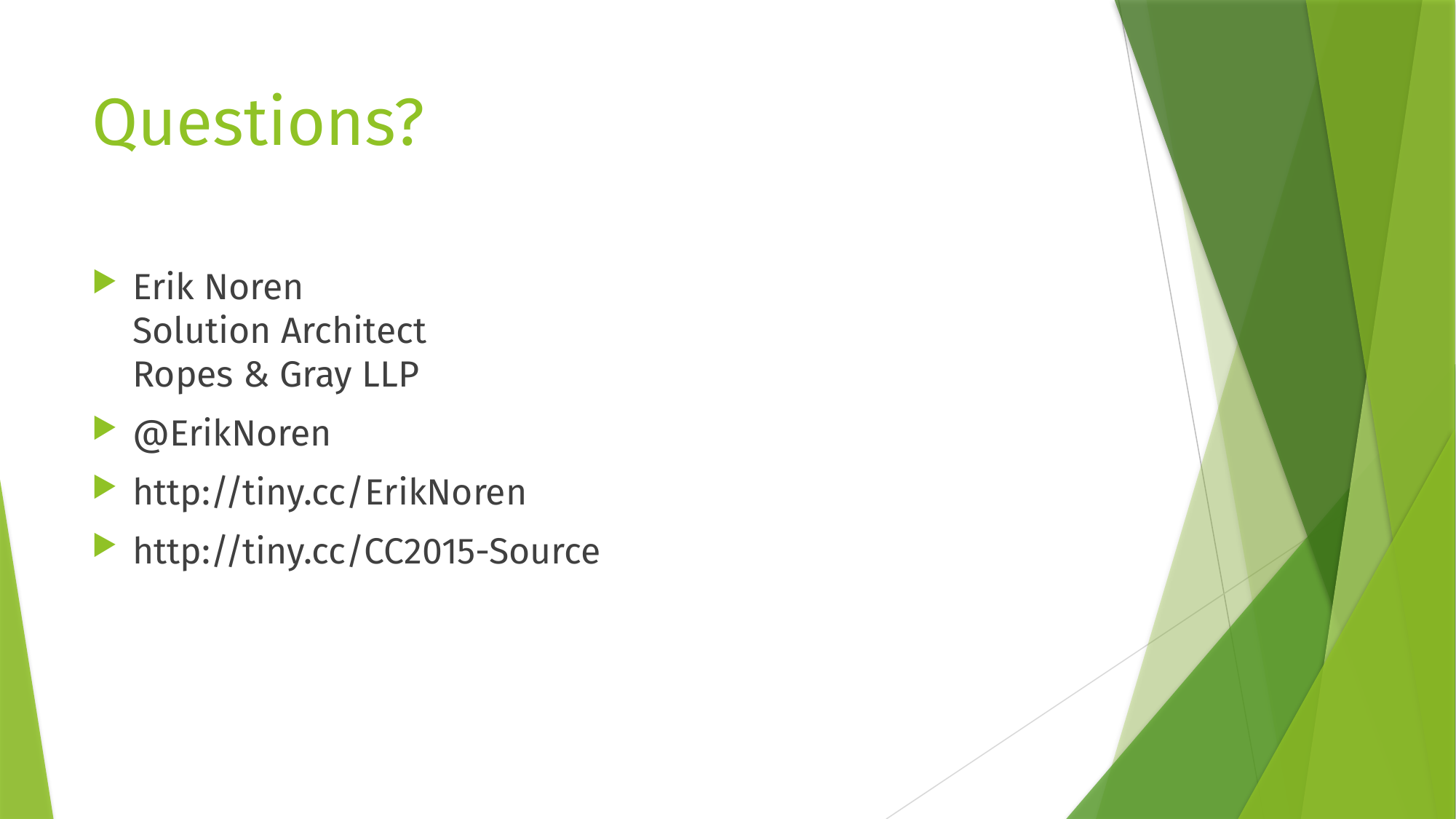

# Questions?
Erik Noren
Solution Architect
Ropes & Gray LLP
@ErikNoren
http://tiny.cc/ErikNoren
http://tiny.cc/CC2015-Source